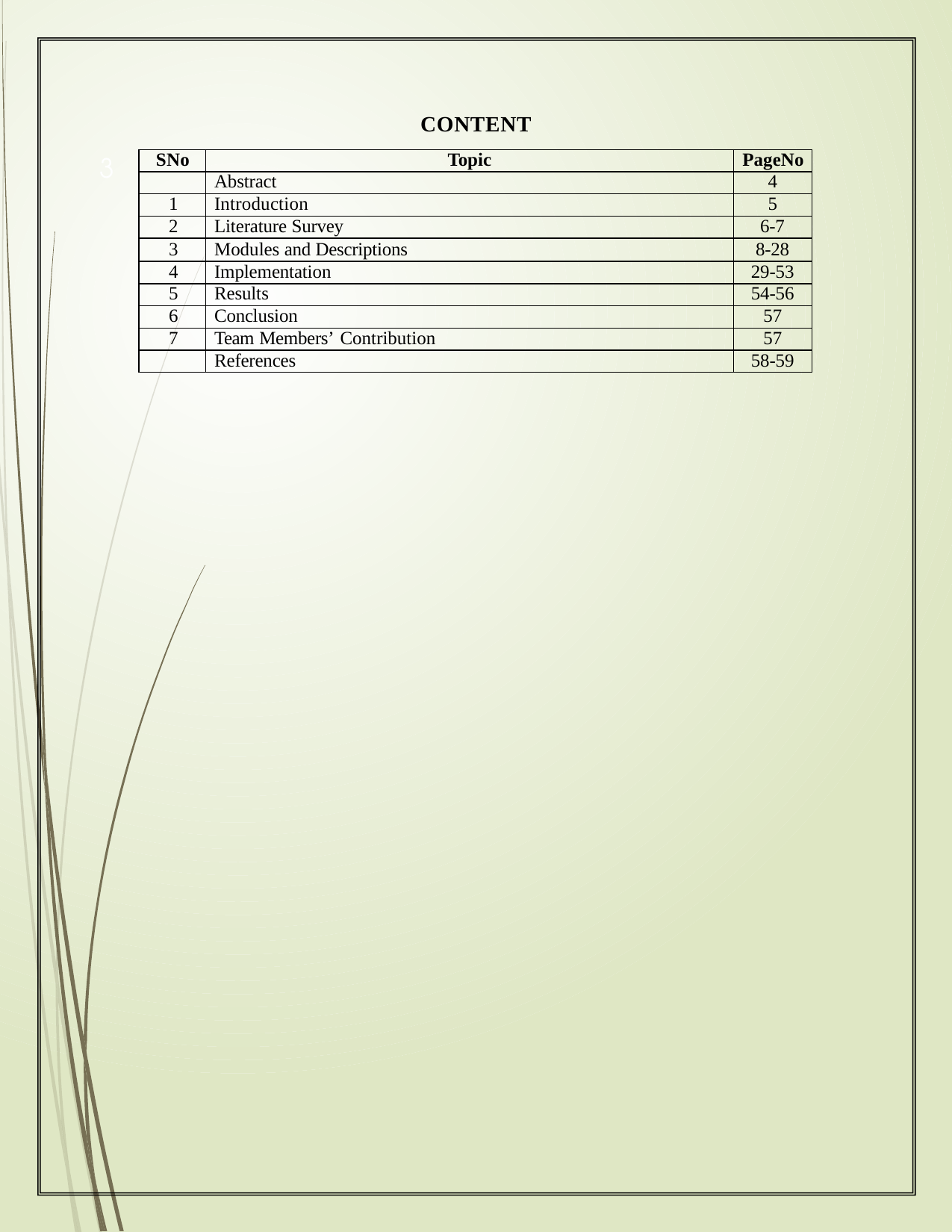

CONTENT
3
| SNo | Topic | PageNo |
| --- | --- | --- |
|  | Abstract | 4 |
| 1 | Introduction | 5 |
| 2 | Literature Survey | 6-7 |
| 3 | Modules and Descriptions | 8-28 |
| 4 | Implementation | 29-53 |
| 5 | Results | 54-56 |
| 6 | Conclusion | 57 |
| 7 | Team Members’ Contribution | 57 |
|  | References | 58-59 |